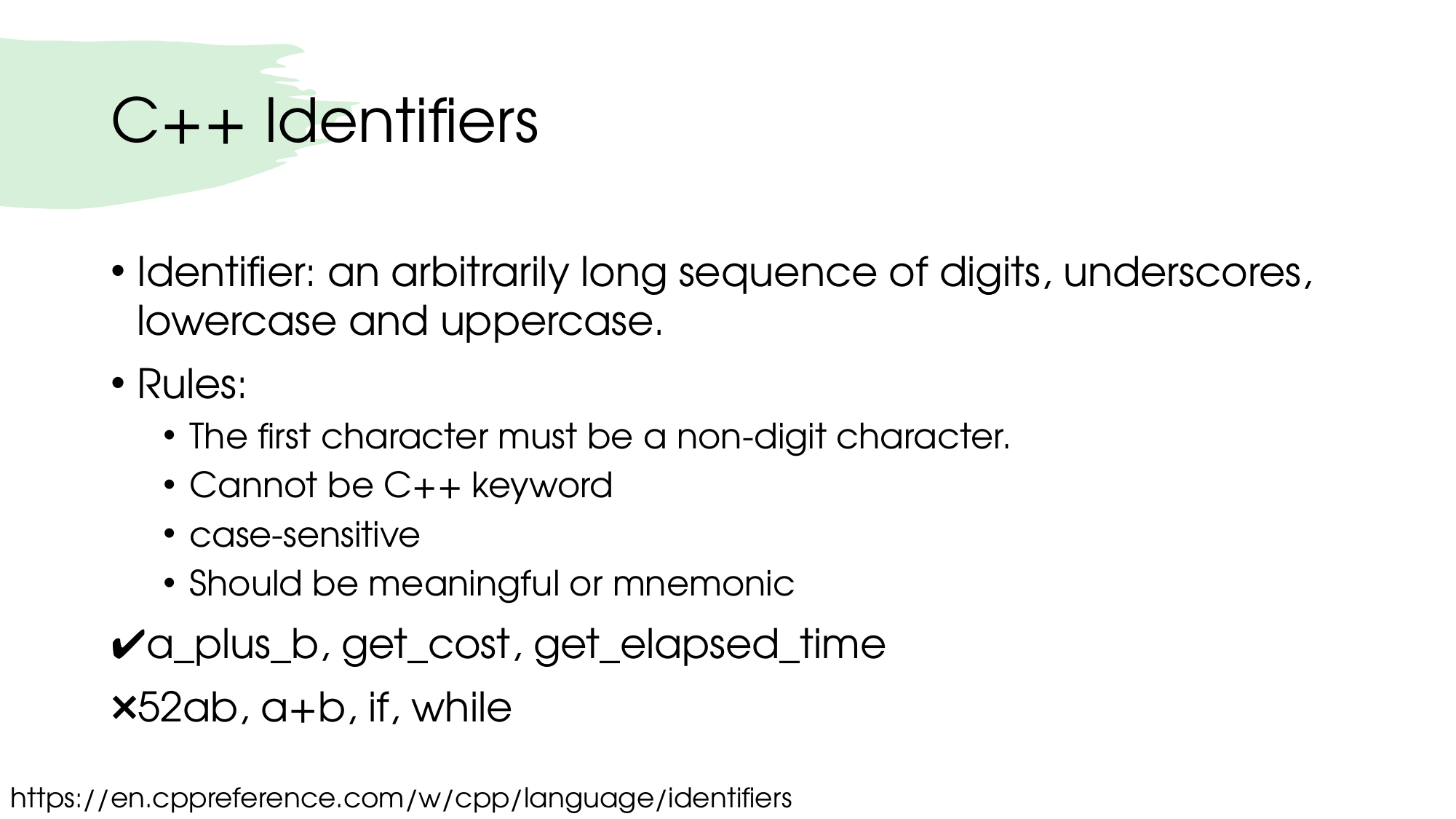

# C++ Identifiers
Identifier: an arbitrarily long sequence of digits, underscores, lowercase and uppercase.
Rules:
The first character must be a non-digit character.
Cannot be C++ keyword
case-sensitive
Should be meaningful or mnemonic
✔a_plus_b, get_cost, get_elapsed_time
❌52ab, a+b, if, while

https://en.cppreference.com/w/cpp/language/identifiers